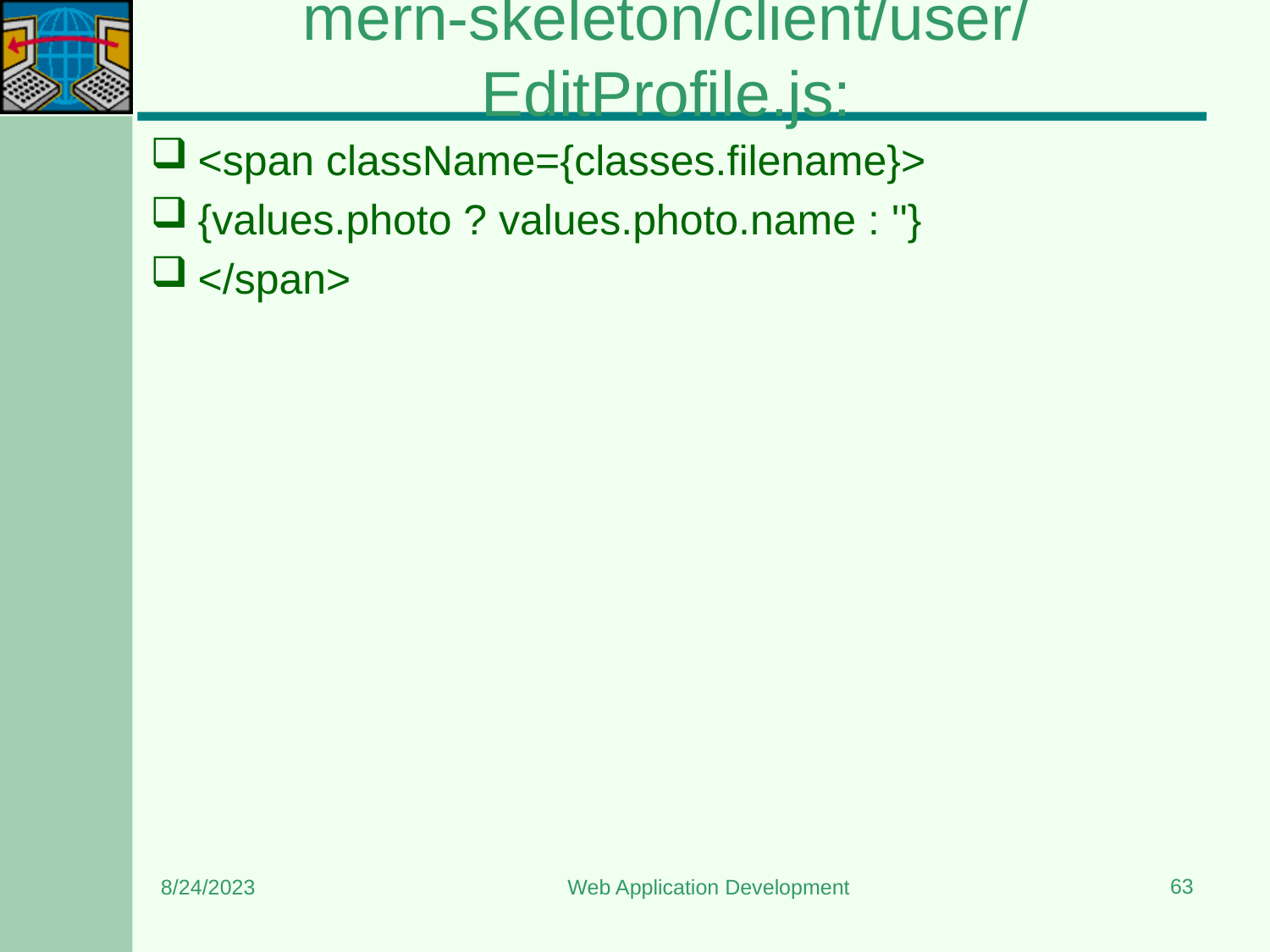

# mern-skeleton/client/user/EditProfile.js:
<span className={classes.filename}>
{values.photo ? values.photo.name : ''}
</span>
63
8/24/2023
Web Application Development